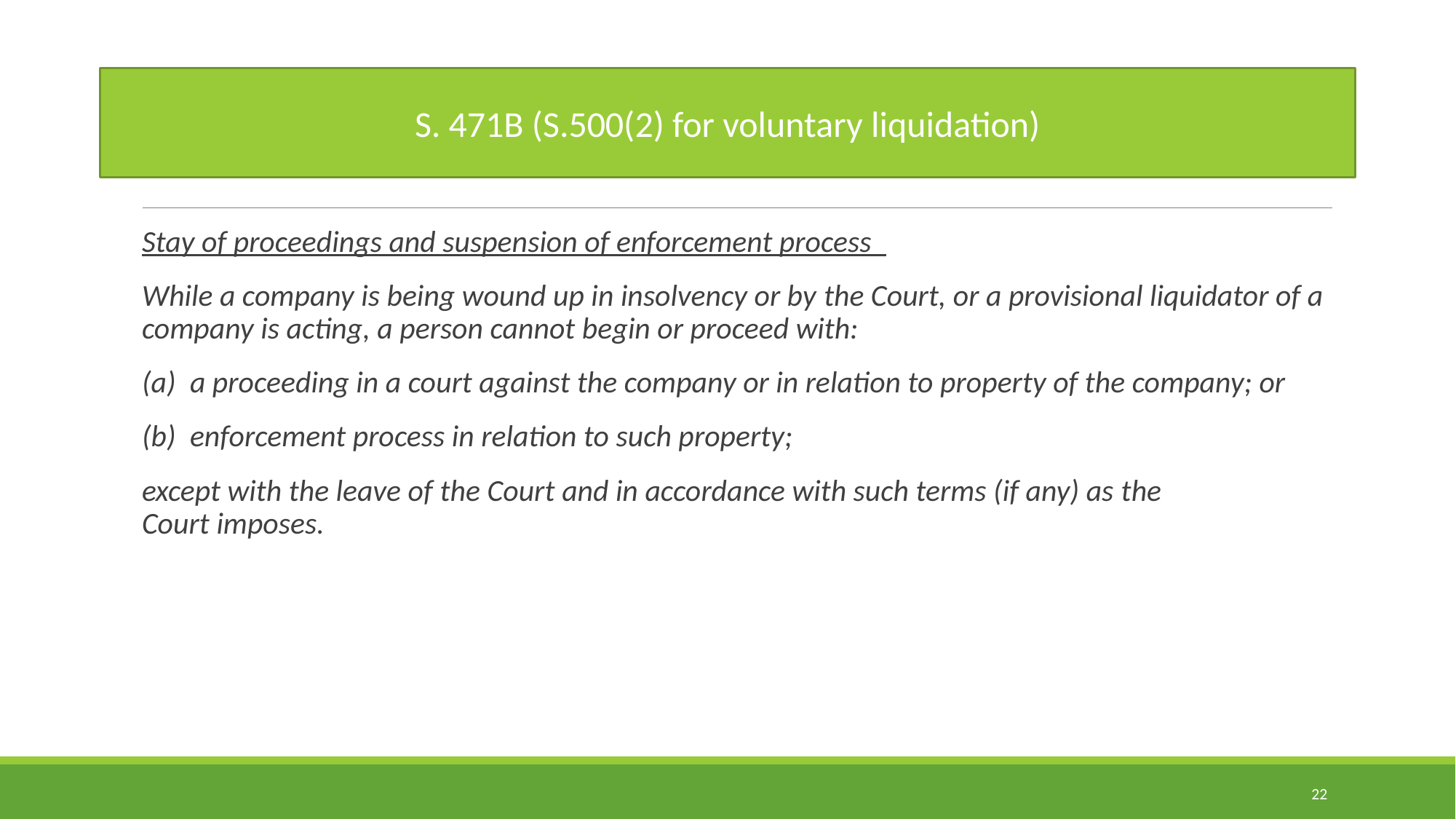

#
S. 471B (S.500(2) for voluntary liquidation)
Stay of proceedings and suspension of enforcement process
While a company is being wound up in insolvency or by the Court, or a provisional liquidator of a company is acting, a person cannot begin or proceed with:
(a)  a proceeding in a court against the company or in relation to property of the company; or
(b)  enforcement process in relation to such property;
except with the leave of the Court and in accordance with such terms (if any) as the Court imposes.

22